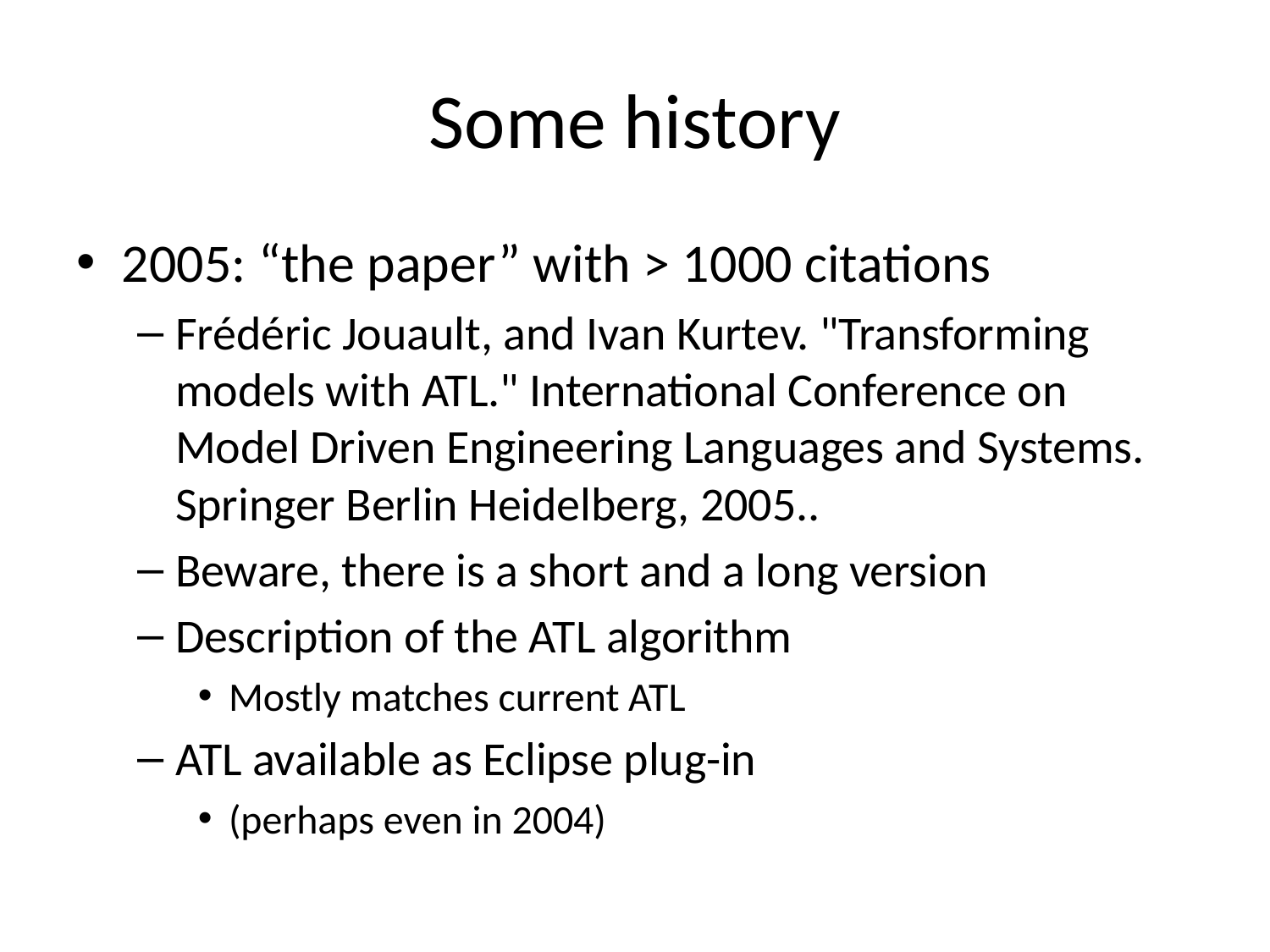

# Some history
2005: “the paper” with > 1000 citations
Frédéric Jouault, and Ivan Kurtev. "Transforming models with ATL." International Conference on Model Driven Engineering Languages and Systems. Springer Berlin Heidelberg, 2005..
Beware, there is a short and a long version
Description of the ATL algorithm
Mostly matches current ATL
ATL available as Eclipse plug-in
(perhaps even in 2004)